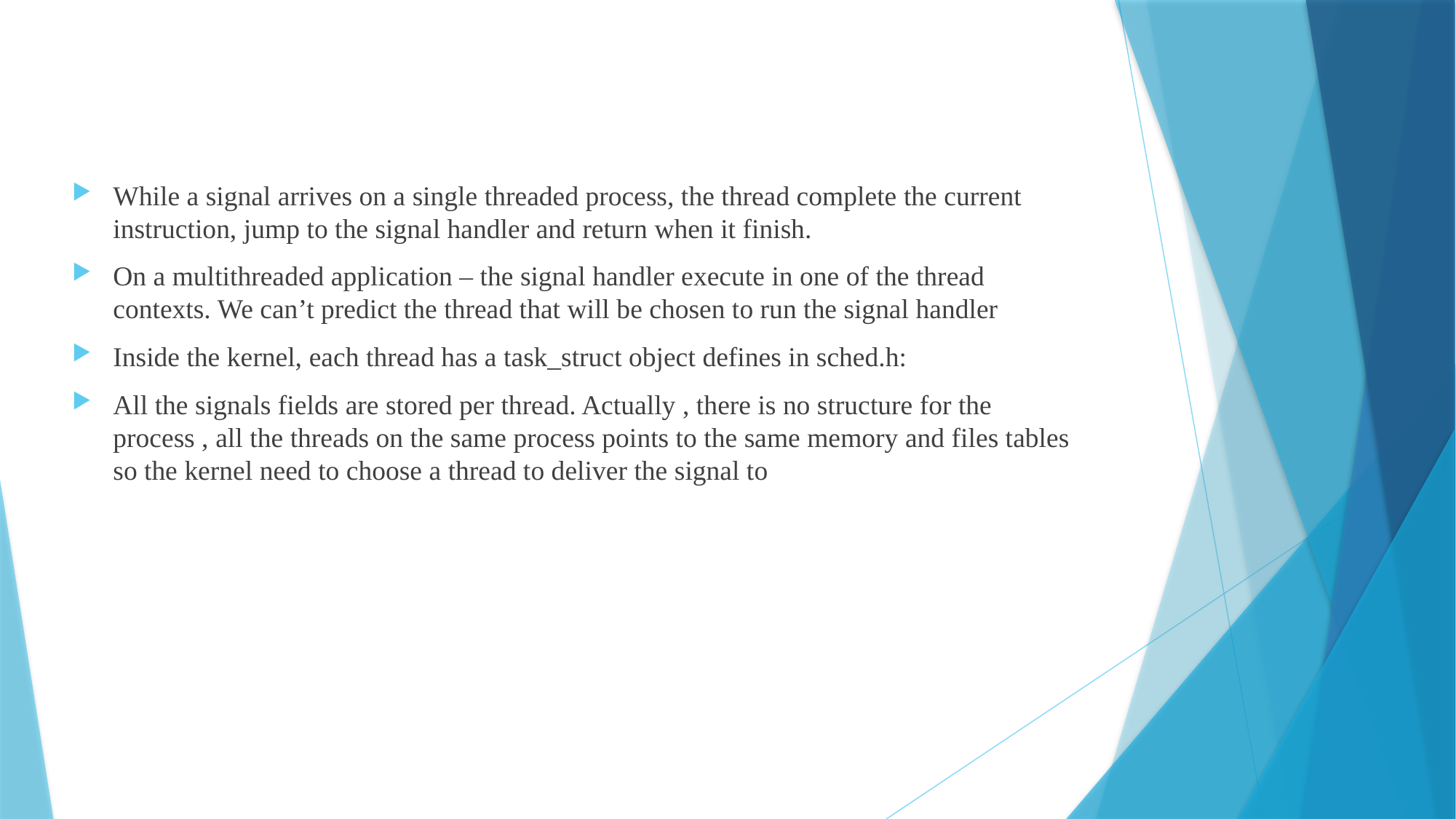

While a signal arrives on a single threaded process, the thread complete the current instruction, jump to the signal handler and return when it finish.
On a multithreaded application – the signal handler execute in one of the thread contexts. We can’t predict the thread that will be chosen to run the signal handler
Inside the kernel, each thread has a task_struct object defines in sched.h:
All the signals fields are stored per thread. Actually , there is no structure for the process , all the threads on the same process points to the same memory and files tables so the kernel need to choose a thread to deliver the signal to